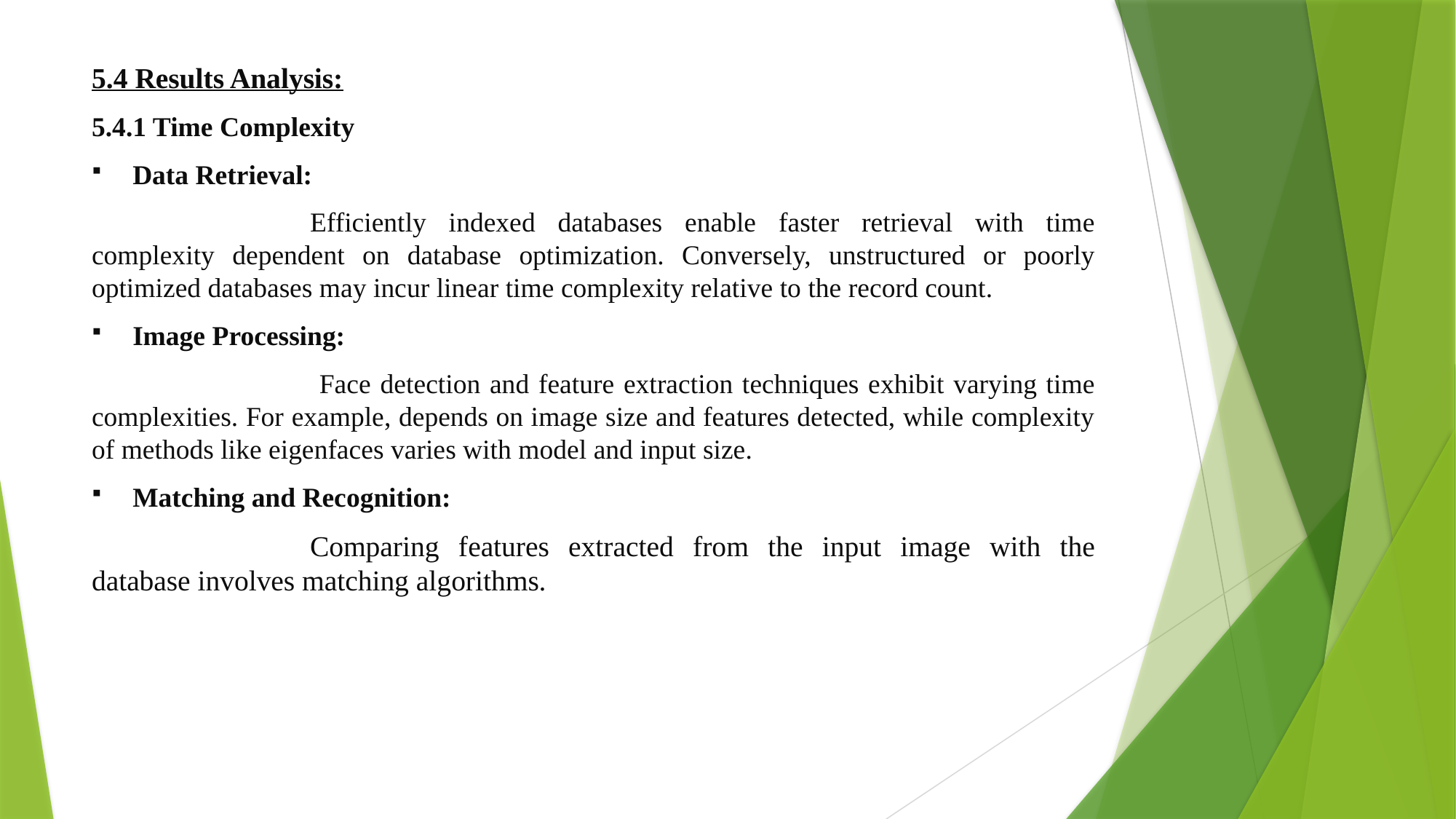

5.4 Results Analysis:
5.4.1 Time Complexity
Data Retrieval:
		Efficiently indexed databases enable faster retrieval with time complexity dependent on database optimization. Conversely, unstructured or poorly optimized databases may incur linear time complexity relative to the record count.
Image Processing:
		 Face detection and feature extraction techniques exhibit varying time complexities. For example, depends on image size and features detected, while complexity of methods like eigenfaces varies with model and input size.
Matching and Recognition:
		Comparing features extracted from the input image with the database involves matching algorithms.